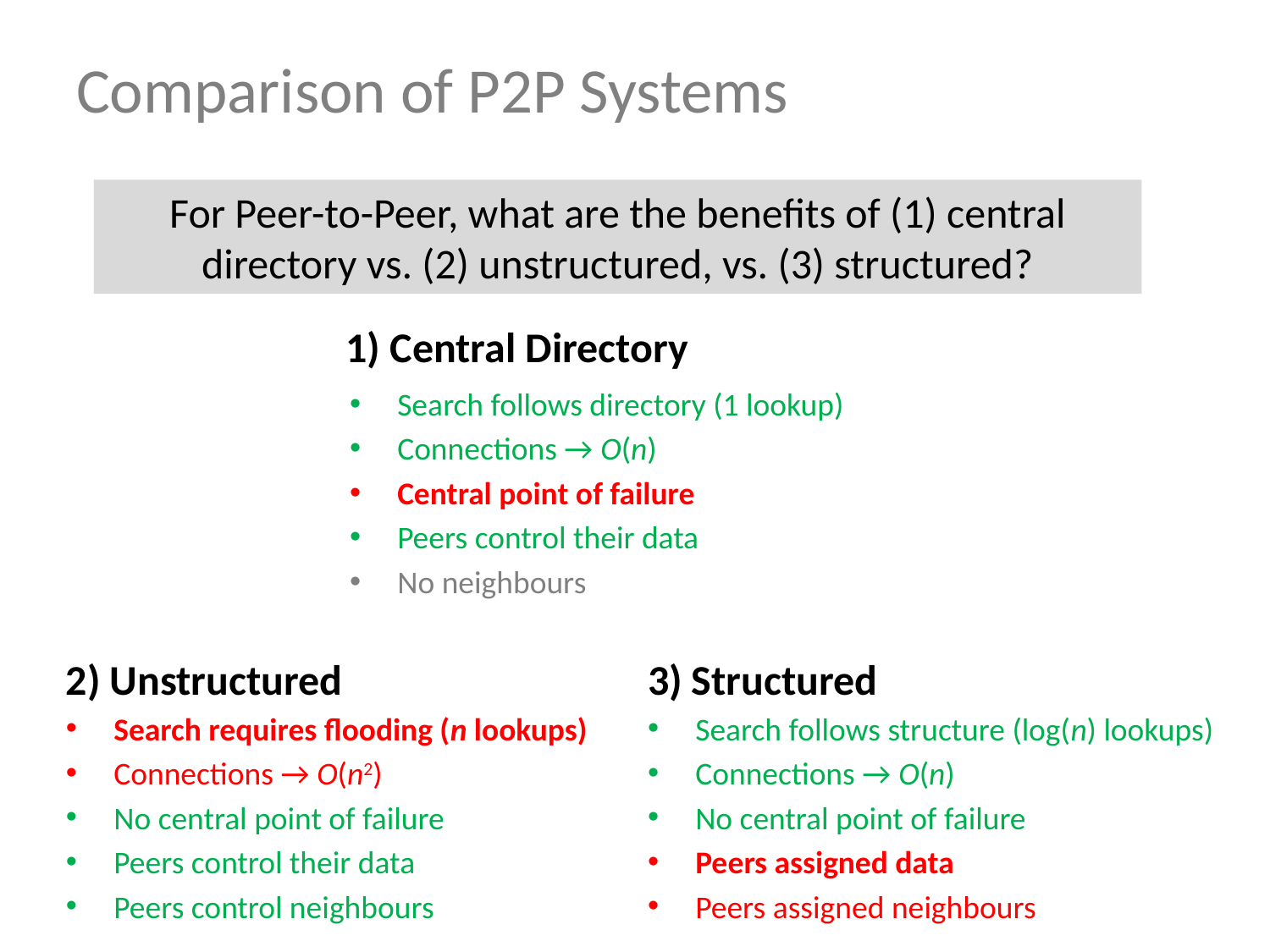

# Comparison of P2P Systems
For Peer-to-Peer, what are the benefits of (1) central directory vs. (2) unstructured, vs. (3) structured?
1) Central Directory

Search follows directory (1 lookup)
Connections → O(n)
Central point of failure
Peers control their data
No neighbours
2) Unstructured
3) Structured

Search requires flooding (n lookups)
Connections → O(n2)
No central point of failure
Peers control their data
Peers control neighbours

Search follows structure (log(n) lookups)
Connections → O(n)
No central point of failure
Peers assigned data
Peers assigned neighbours